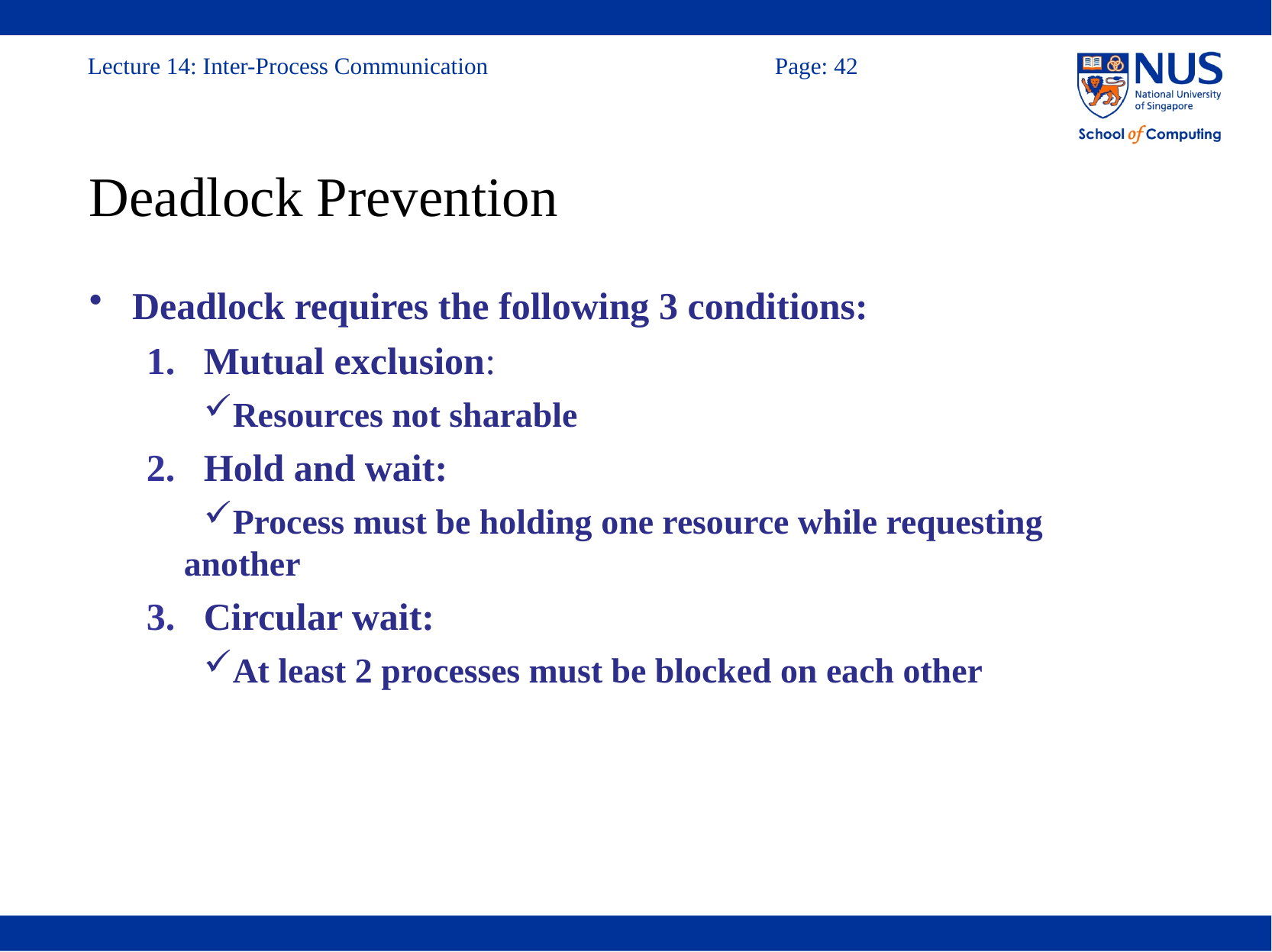

# Deadlock Prevention
Deadlock requires the following 3 conditions:
Mutual exclusion:
Resources not sharable
Hold and wait:
Process must be holding one resource while requesting another
Circular wait:
At least 2 processes must be blocked on each other